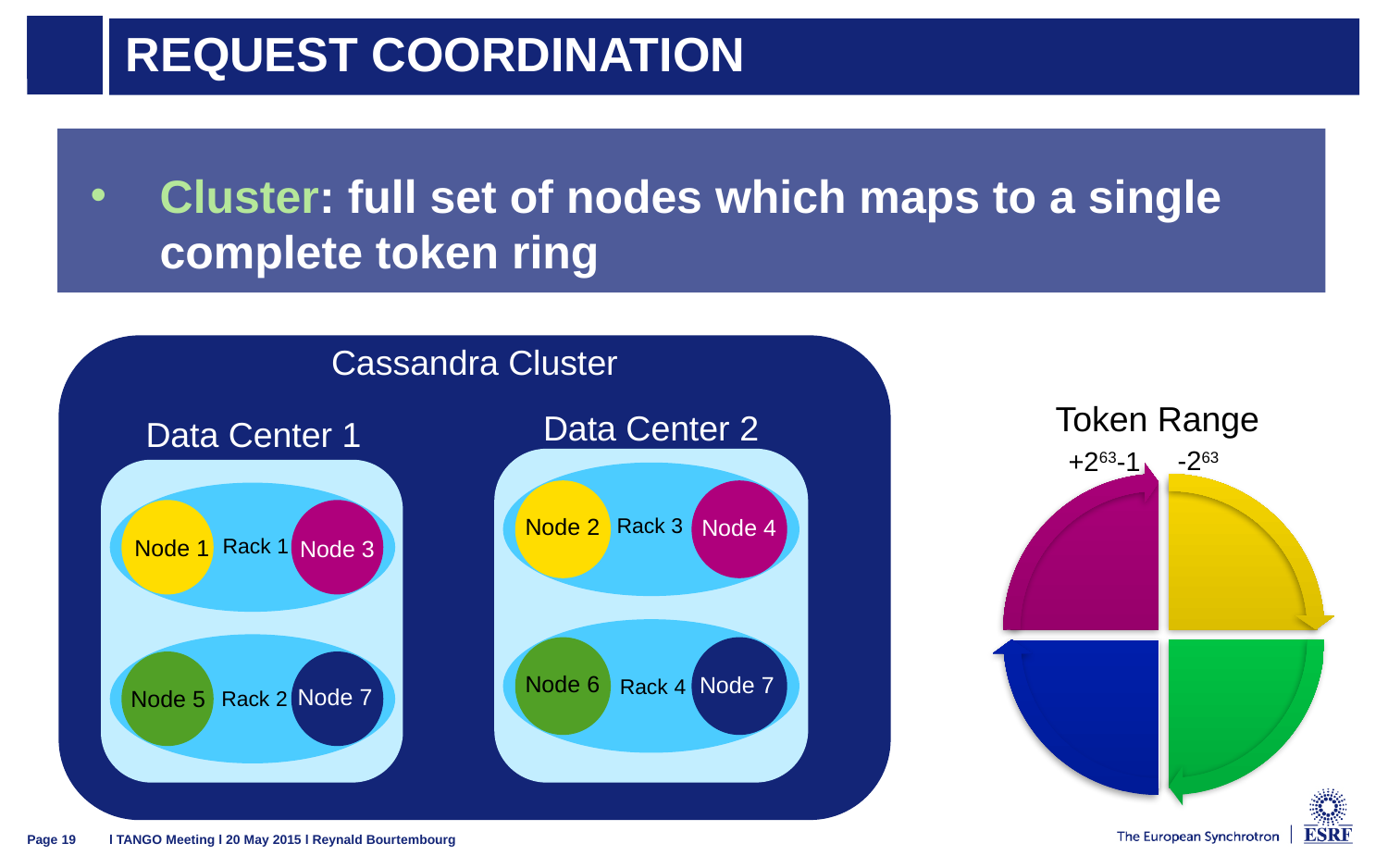

# Request Coordination
Cluster: full set of nodes which maps to a single complete token ring
Cassandra Cluster

Token Range
-263
+263-1

Data Center 2
Data Center 1

Node 2
Rack 3
Node 4
Rack 1
Node 1
Node 3
Node 6
Node 7
Rack 4
Node 7
Node 5
Rack 2
l TANGO Meeting l 20 May 2015 l Reynald Bourtembourg
Page 19